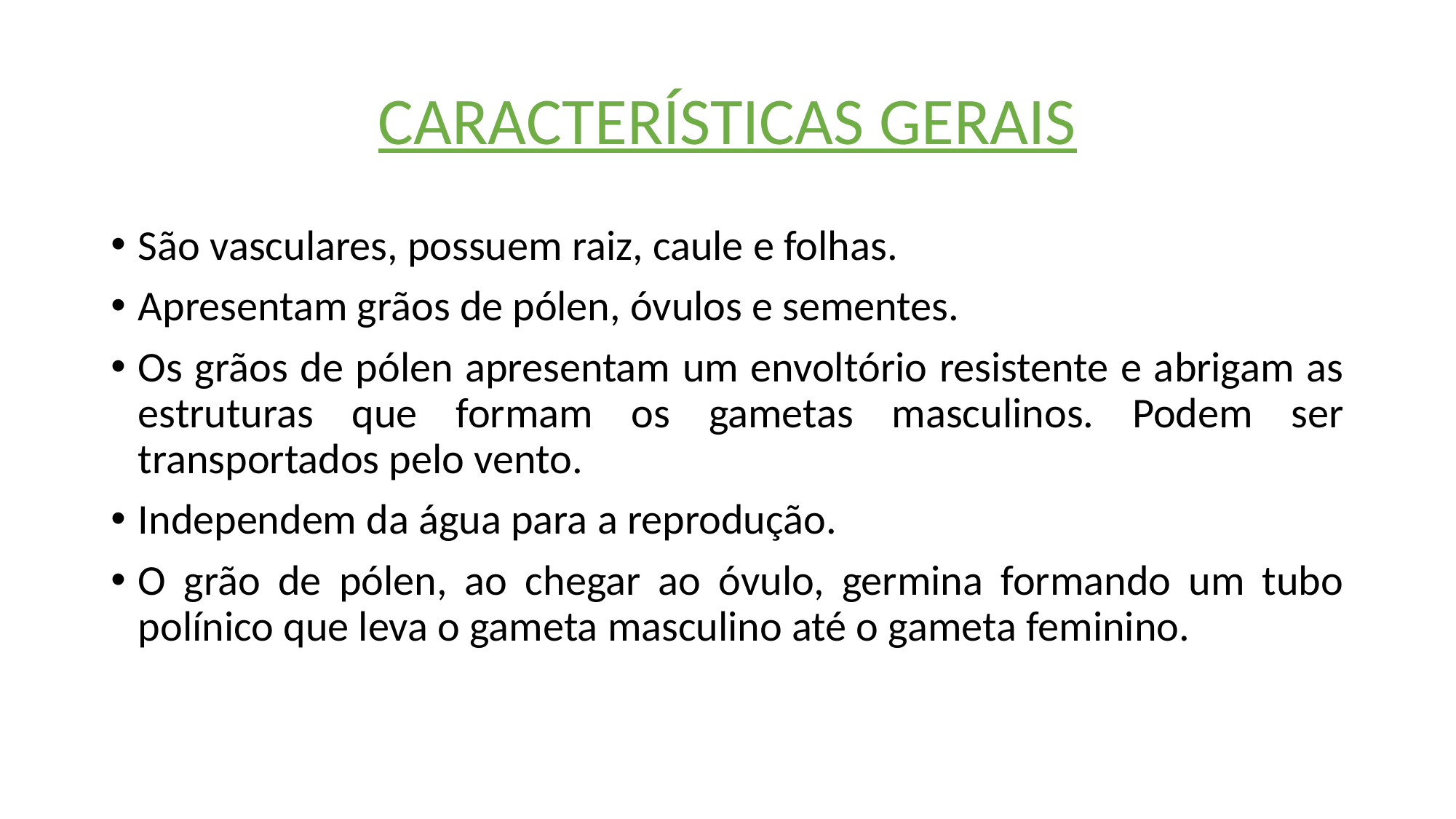

# CARACTERÍSTICAS GERAIS
São vasculares, possuem raiz, caule e folhas.
Apresentam grãos de pólen, óvulos e sementes.
Os grãos de pólen apresentam um envoltório resistente e abrigam as estruturas que formam os gametas masculinos. Podem ser transportados pelo vento.
Independem da água para a reprodução.
O grão de pólen, ao chegar ao óvulo, germina formando um tubo polínico que leva o gameta masculino até o gameta feminino.